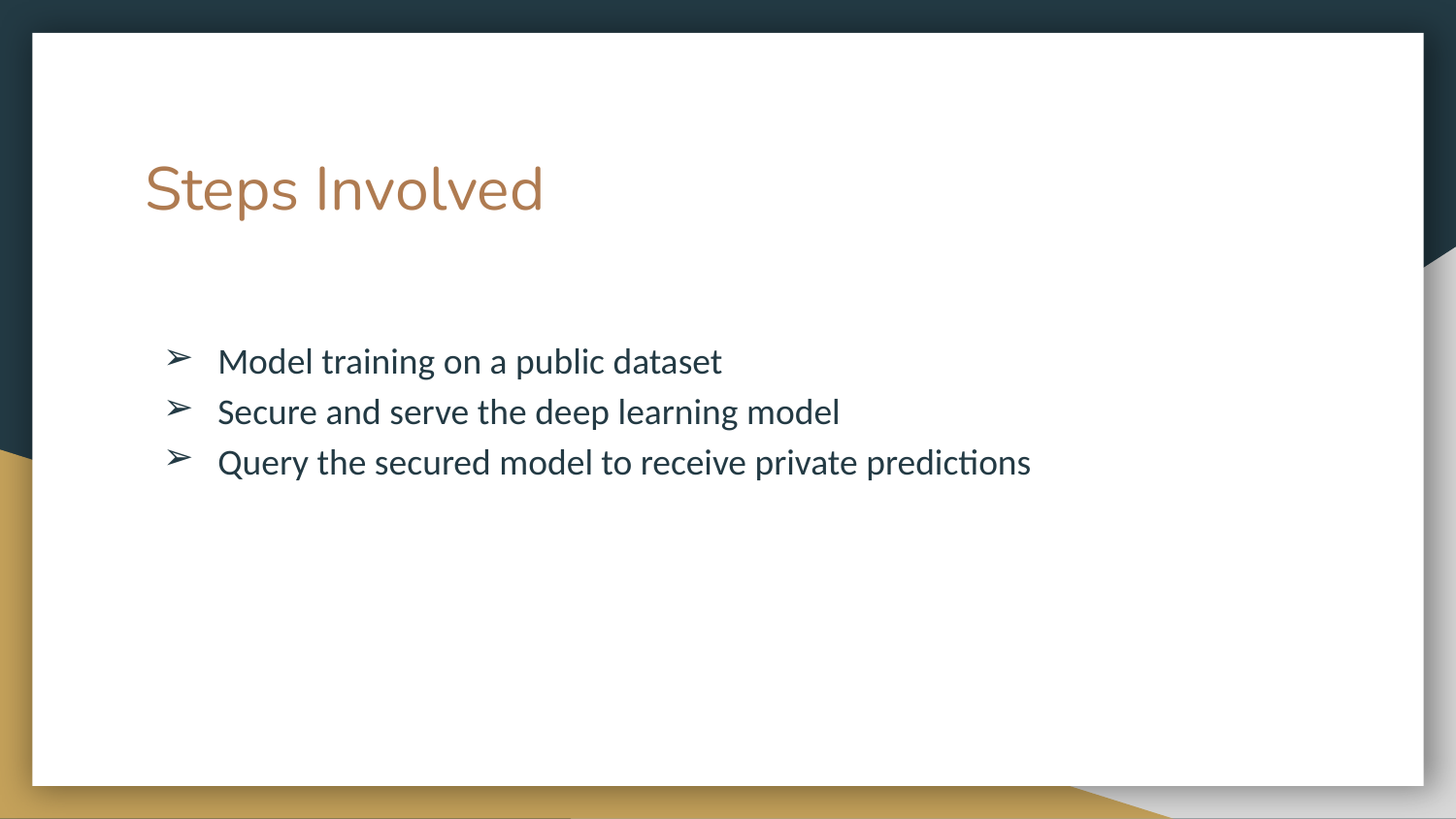

# Steps Involved
Model training on a public dataset
Secure and serve the deep learning model
Query the secured model to receive private predictions